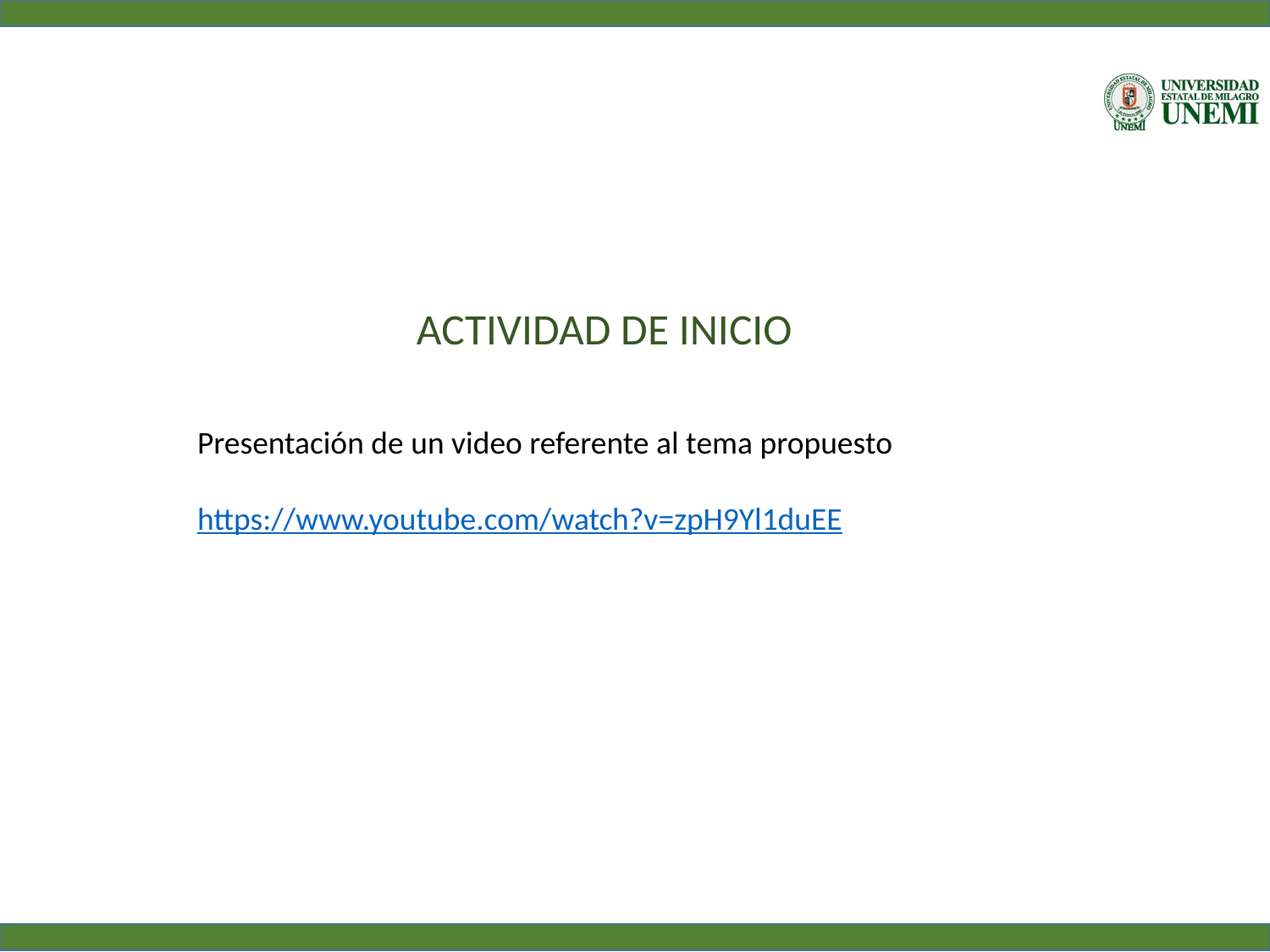

ACTIVIDAD DE INICIO
Presentación de un video referente al tema propuesto

https://www.youtube.com/watch?v=zpH9Yl1duEE